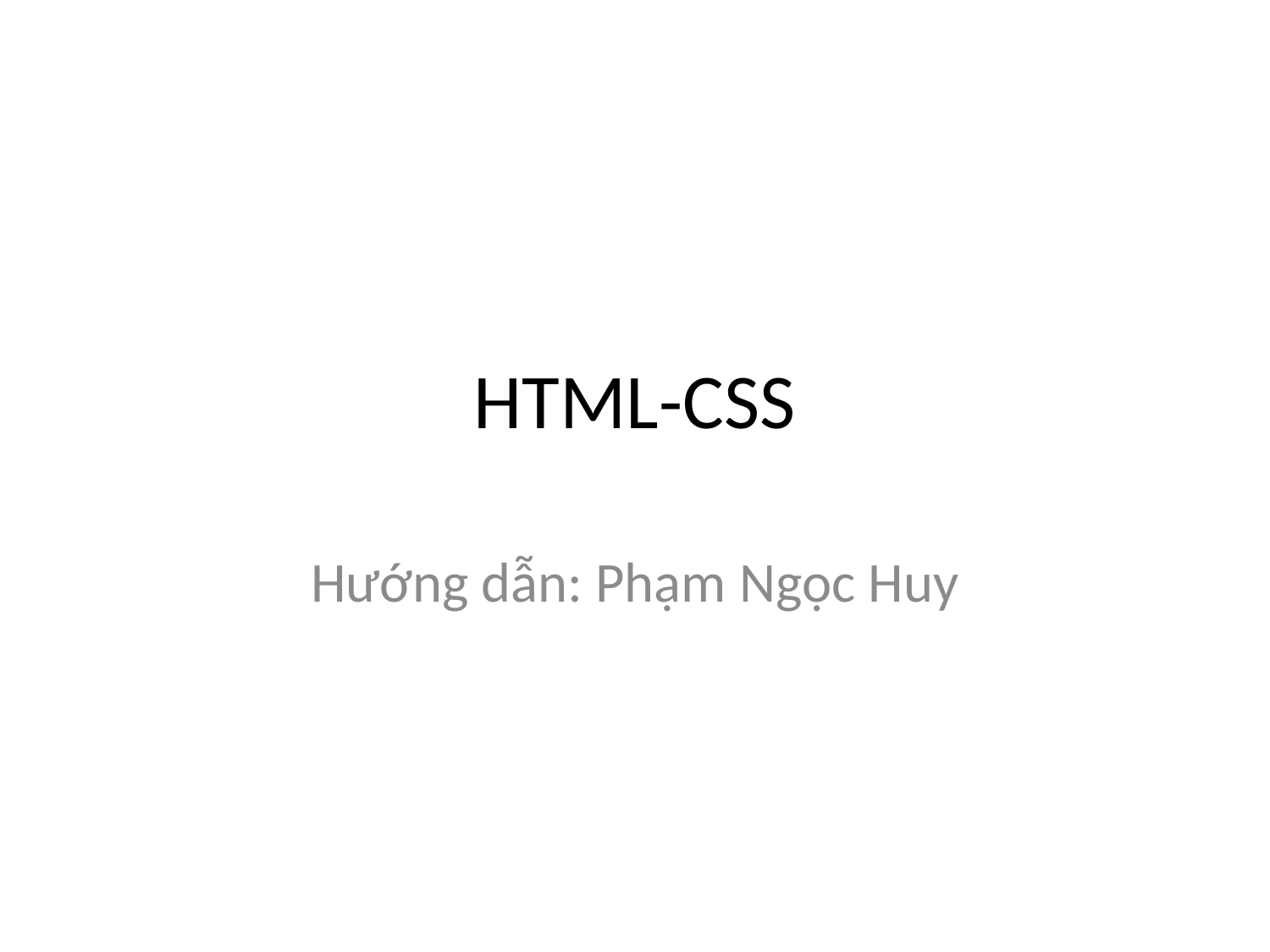

# HTML-CSS
Hướng dẫn: Phạm Ngọc Huy